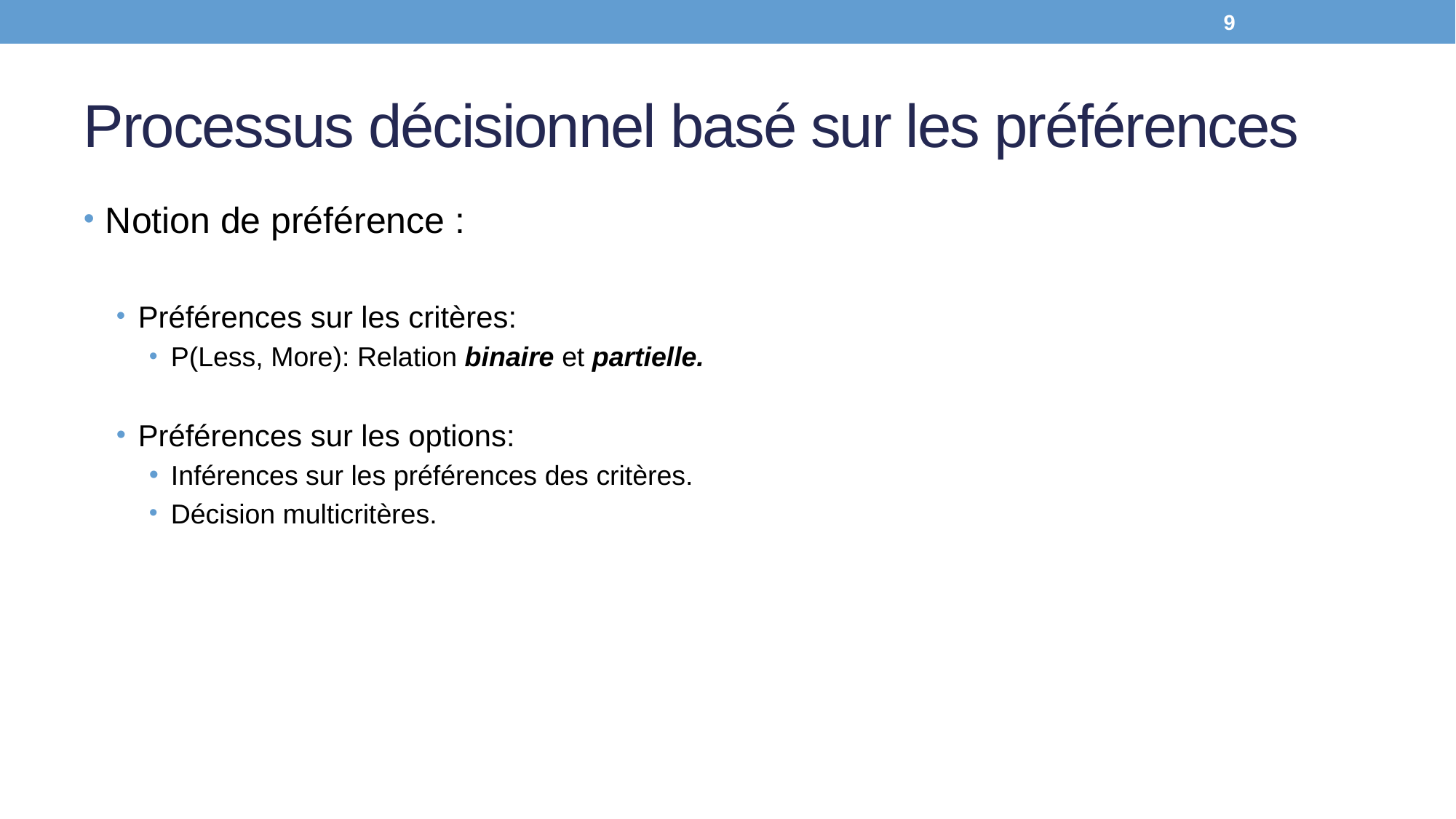

9
# Processus décisionnel basé sur les préférences
Notion de préférence :

Préférences sur les critères:
P(Less, More): Relation binaire et partielle.

Préférences sur les options:
Inférences sur les préférences des critères.
Décision multicritères.